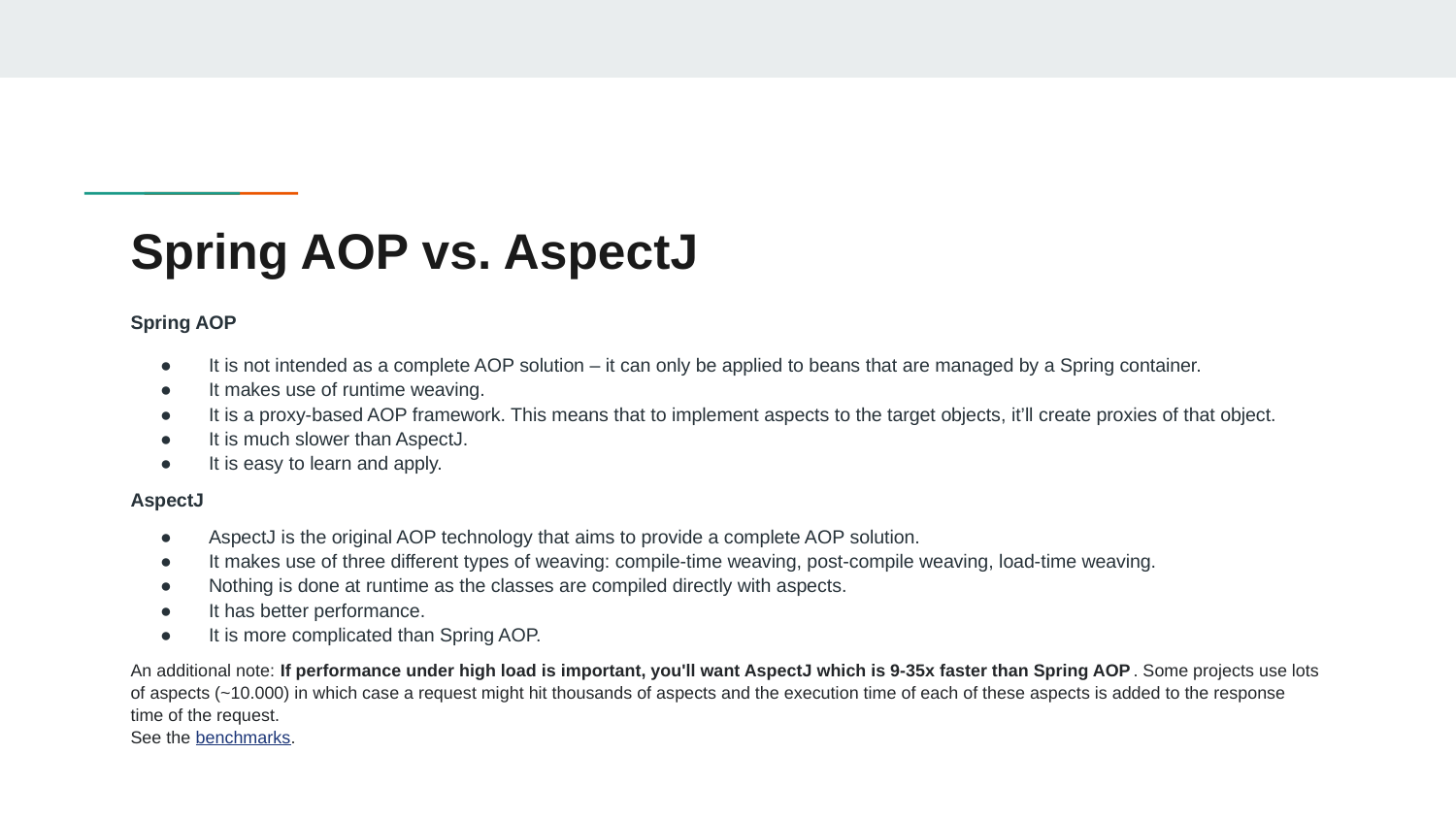

# Spring AOP vs. AspectJ
Spring AOP
It is not intended as a complete AOP solution – it can only be applied to beans that are managed by a Spring container.
It makes use of runtime weaving.
It is a proxy-based AOP framework. This means that to implement aspects to the target objects, it’ll create proxies of that object.
It is much slower than AspectJ.
It is easy to learn and apply.
AspectJ
AspectJ is the original AOP technology that aims to provide a complete AOP solution.
It makes use of three different types of weaving: compile-time weaving, post-compile weaving, load-time weaving.
Nothing is done at runtime as the classes are compiled directly with aspects.
It has better performance.
It is more complicated than Spring AOP.
An additional note: If performance under high load is important, you'll want AspectJ which is 9-35x faster than Spring AOP. Some projects use lots of aspects (~10.000) in which case a request might hit thousands of aspects and the execution time of each of these aspects is added to the response time of the request.
See the benchmarks.